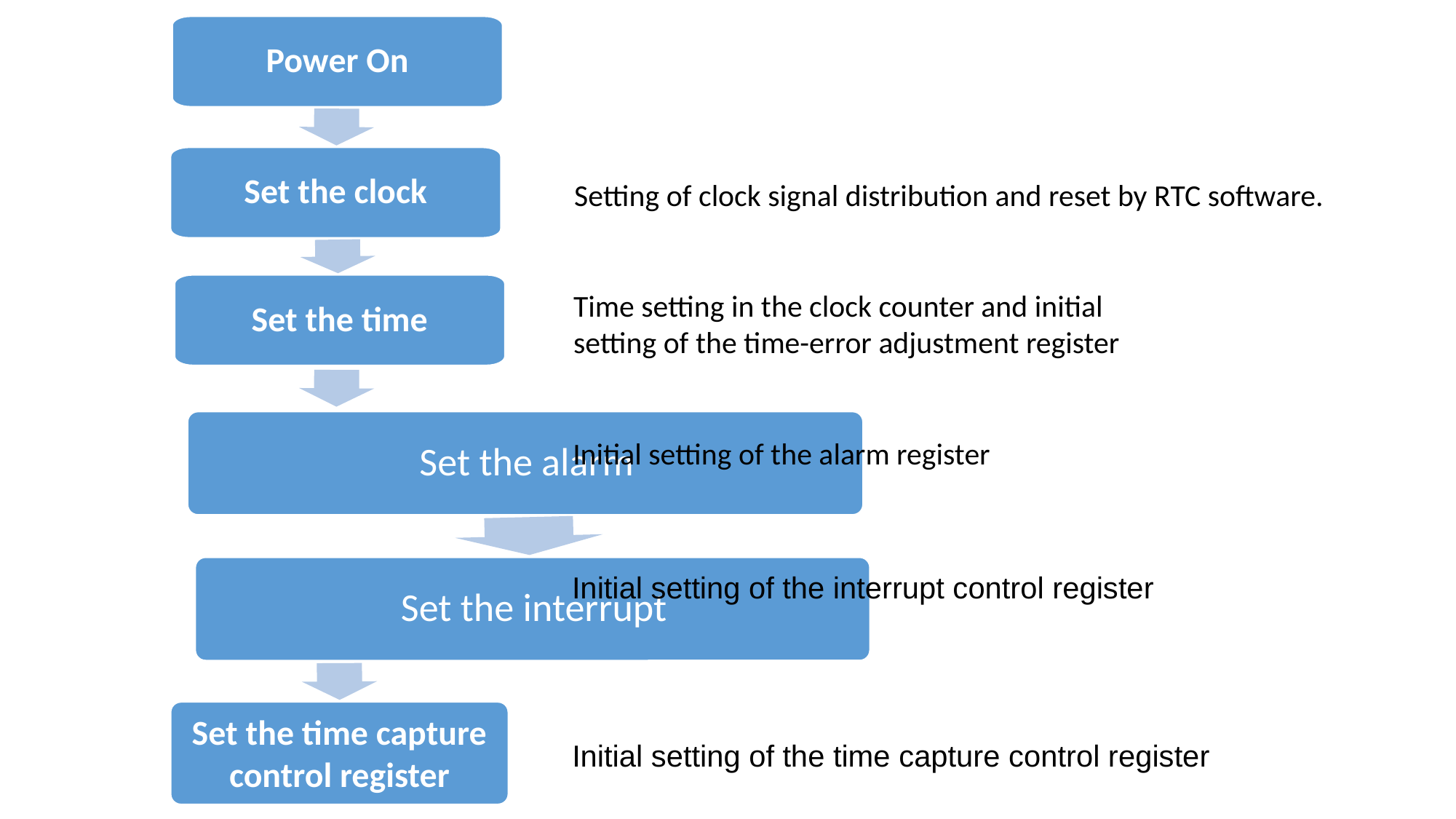

Power On

Set the clock

Set the time

Set the alarm

Set the interrupt

Set the time capture control register

Setting of clock signal distribution and reset by RTC software.
Time setting in the clock counter and initial
setting of the time-error adjustment register
Initial setting of the alarm register
Initial setting of the interrupt control register
Initial setting of the time capture control register